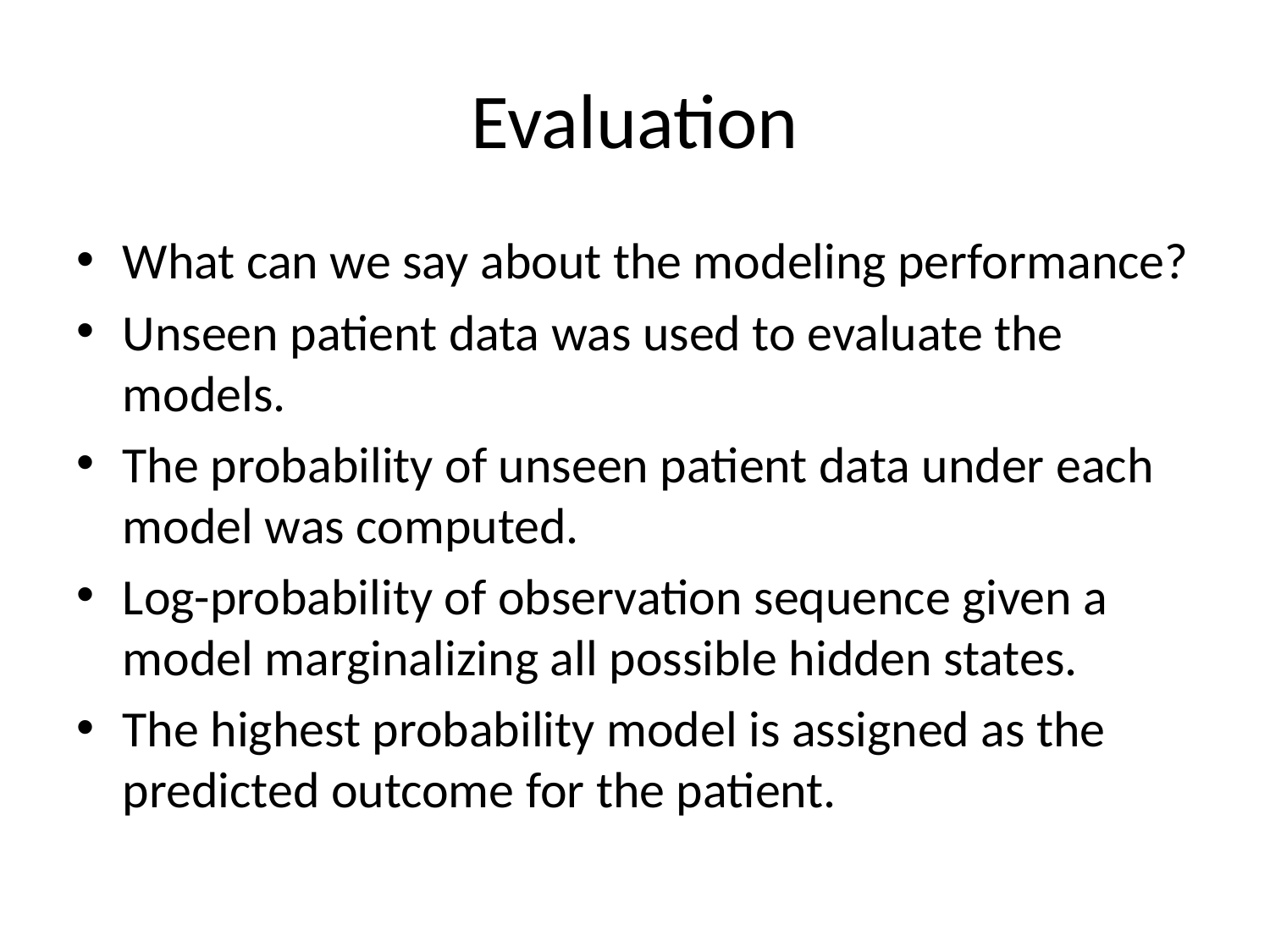

# Evaluation
What can we say about the modeling performance?
Unseen patient data was used to evaluate the models.
The probability of unseen patient data under each model was computed.
Log-probability of observation sequence given a model marginalizing all possible hidden states.
The highest probability model is assigned as the predicted outcome for the patient.